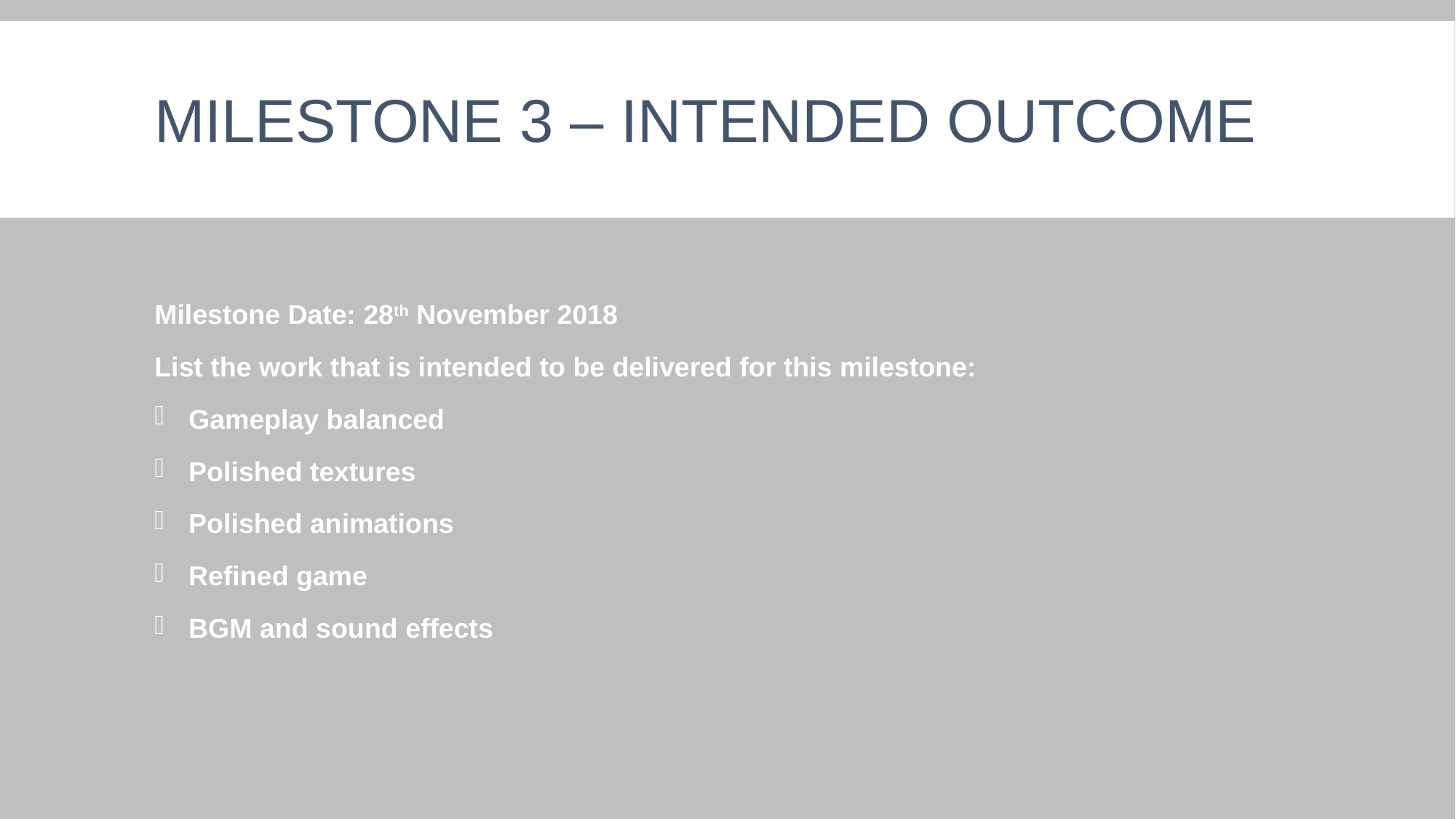

# Milestone 3 – intended outcome
Milestone Date: 28th November 2018
List the work that is intended to be delivered for this milestone:
Gameplay balanced
Polished textures
Polished animations
Refined game
BGM and sound effects